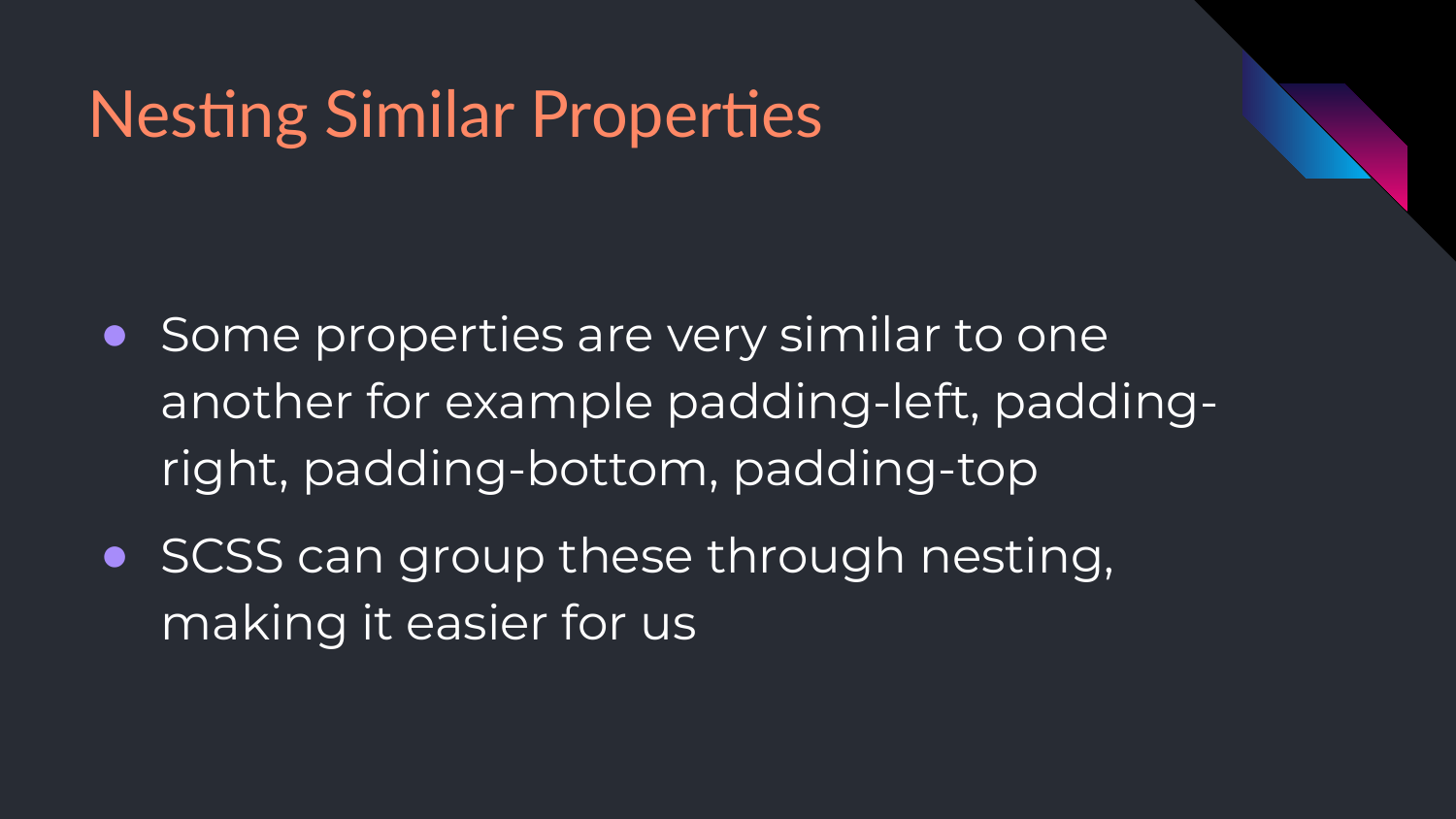

# Nesting Similar Properties
Some properties are very similar to one another for example padding-left, padding-right, padding-bottom, padding-top
SCSS can group these through nesting, making it easier for us